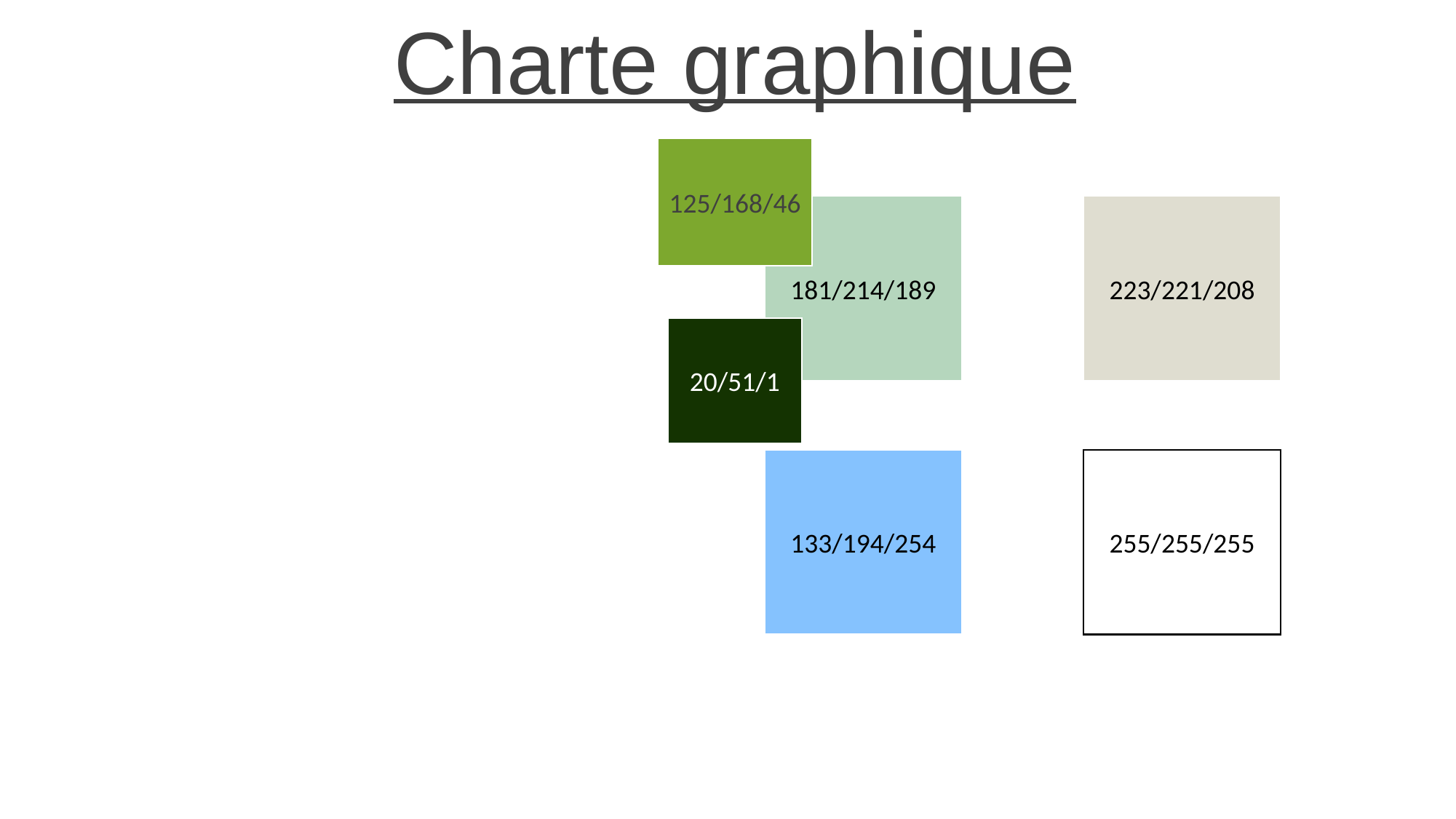

# Charte graphique
125/168/46
181/214/189
223/221/208
20/51/1
133/194/254
255/255/255